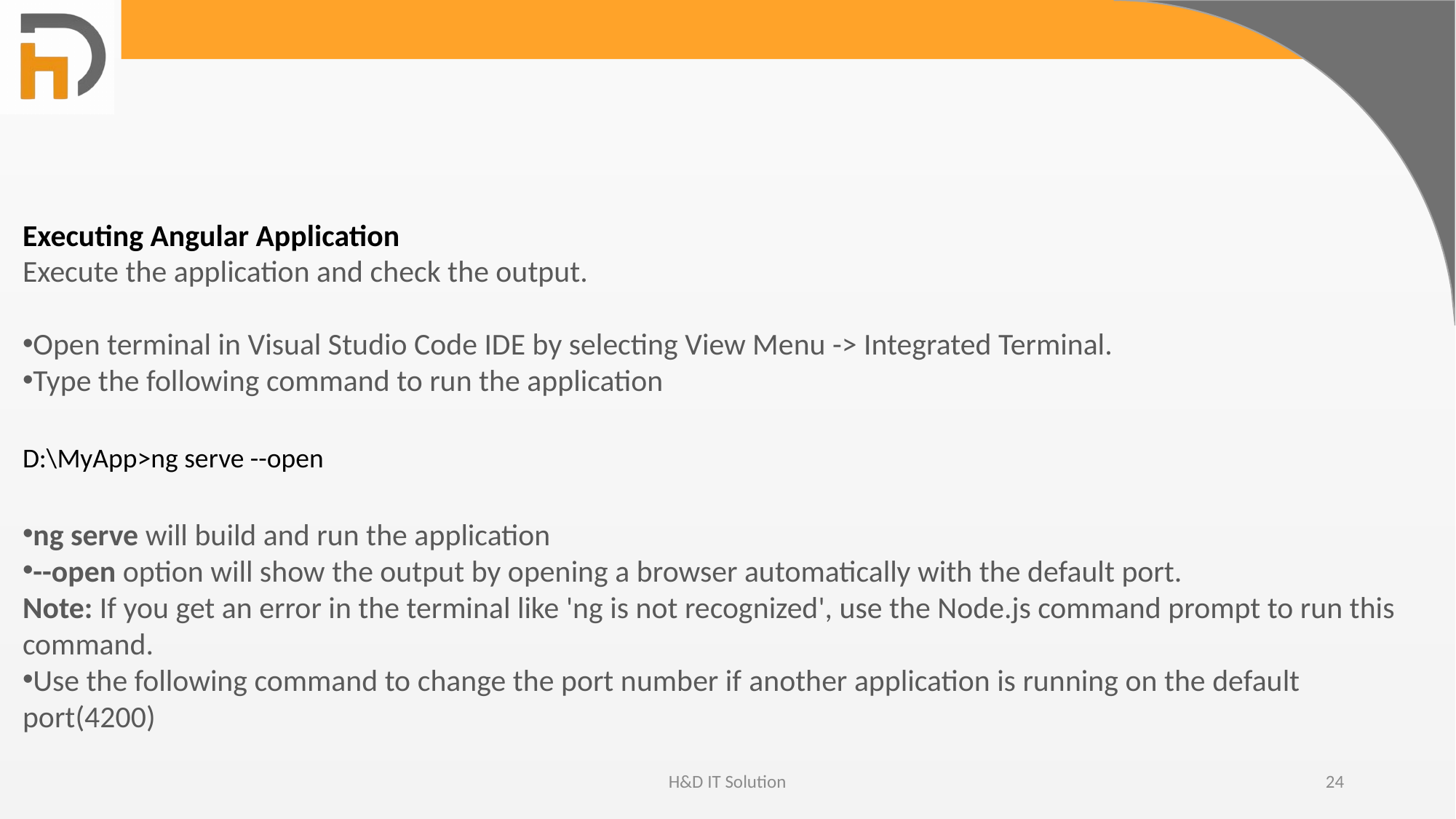

Executing Angular Application
Execute the application and check the output.

Open terminal in Visual Studio Code IDE by selecting View Menu -> Integrated Terminal.
Type the following command to run the application
D:\MyApp>ng serve --open
ng serve will build and run the application
--open option will show the output by opening a browser automatically with the default port.
Note: If you get an error in the terminal like 'ng is not recognized', use the Node.js command prompt to run this command.
Use the following command to change the port number if another application is running on the default port(4200)
H&D IT Solution
24